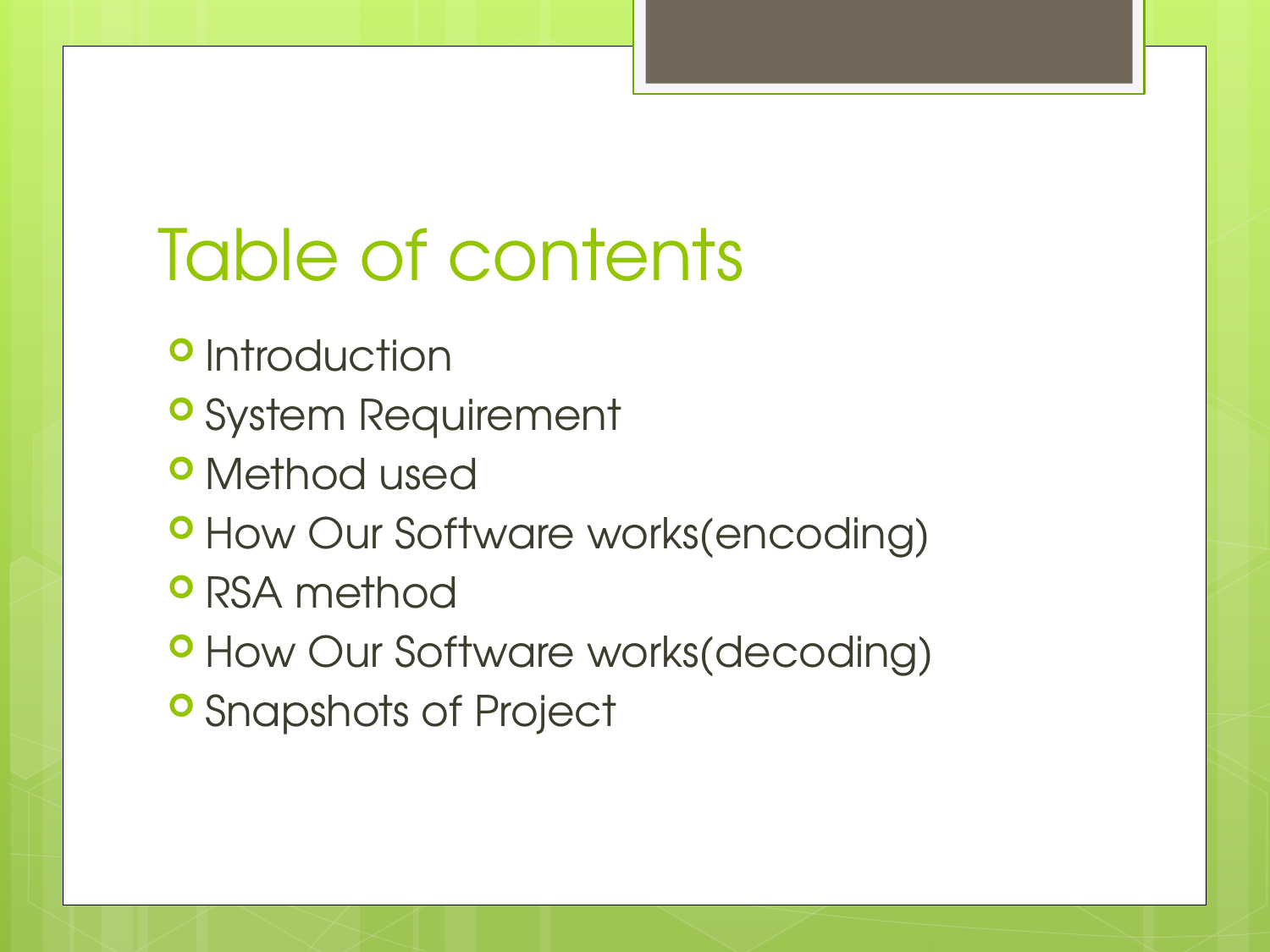

# Table of contents
Introduction
System Requirement
Method used
How Our Software works(encoding)
RSA method
How Our Software works(decoding)
Snapshots of Project